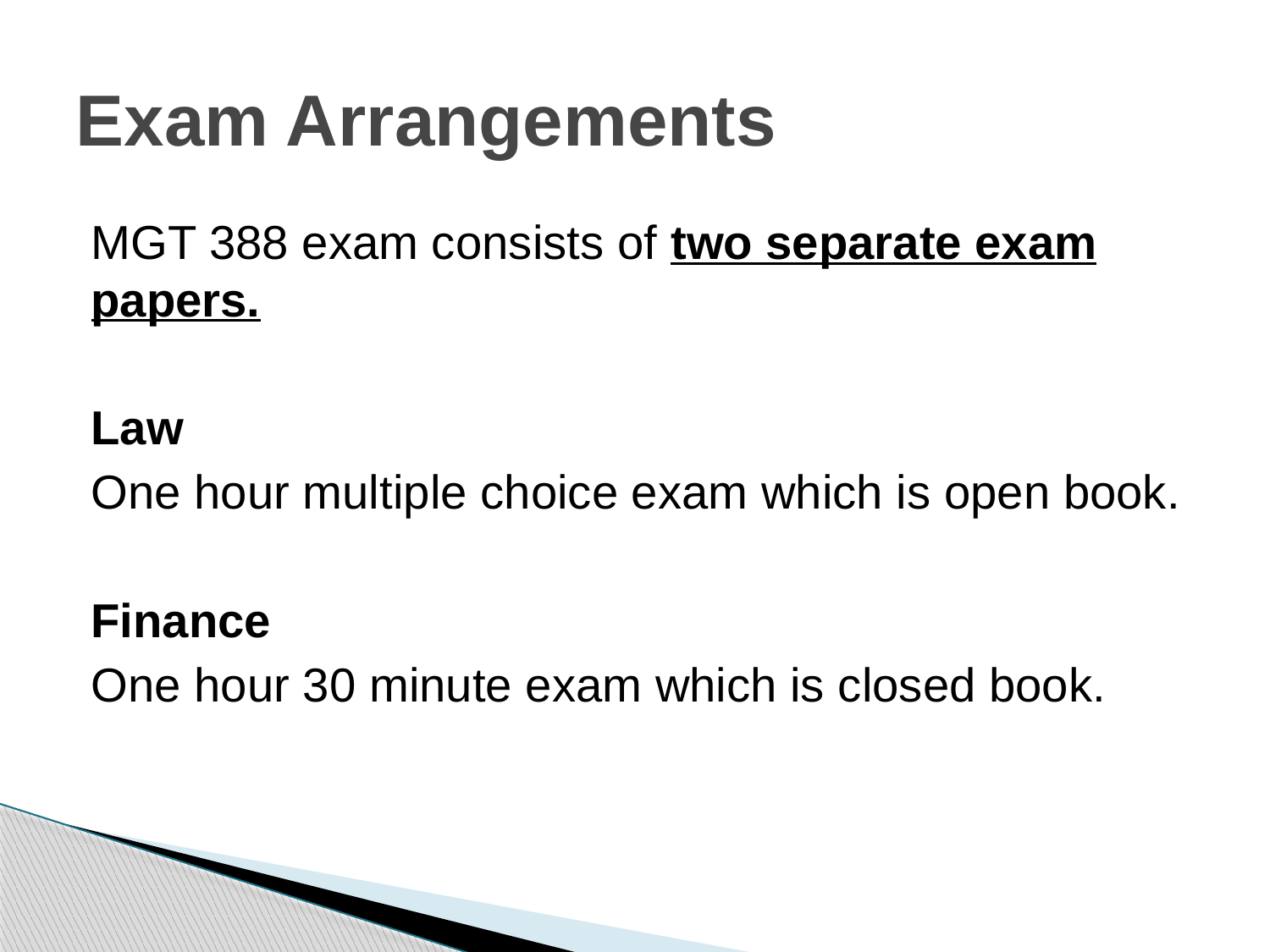

# Exam Arrangements
MGT 388 exam consists of two separate exam papers.

Law
One hour multiple choice exam which is open book.

Finance
One hour 30 minute exam which is closed book.